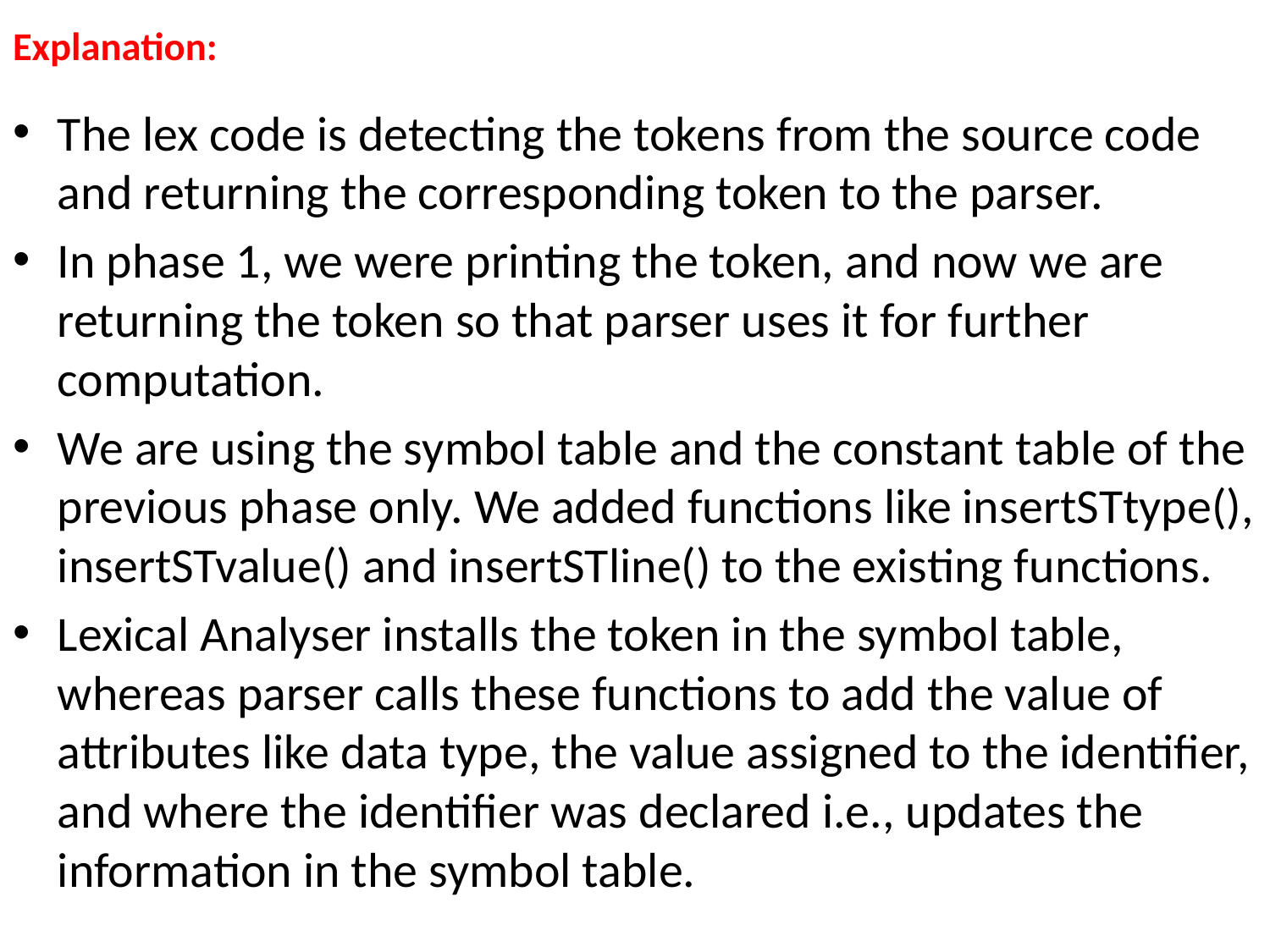

# Explanation:
The lex code is detecting the tokens from the source code and returning the corresponding token to the parser.
In phase 1, we were printing the token, and now we are returning the token so that parser uses it for further computation.
We are using the symbol table and the constant table of the previous phase only. We added functions like insertSTtype(), insertSTvalue() and insertSTline() to the existing functions.
Lexical Analyser installs the token in the symbol table, whereas parser calls these functions to add the value of attributes like data type, the value assigned to the identifier, and where the identifier was declared i.e., updates the information in the symbol table.